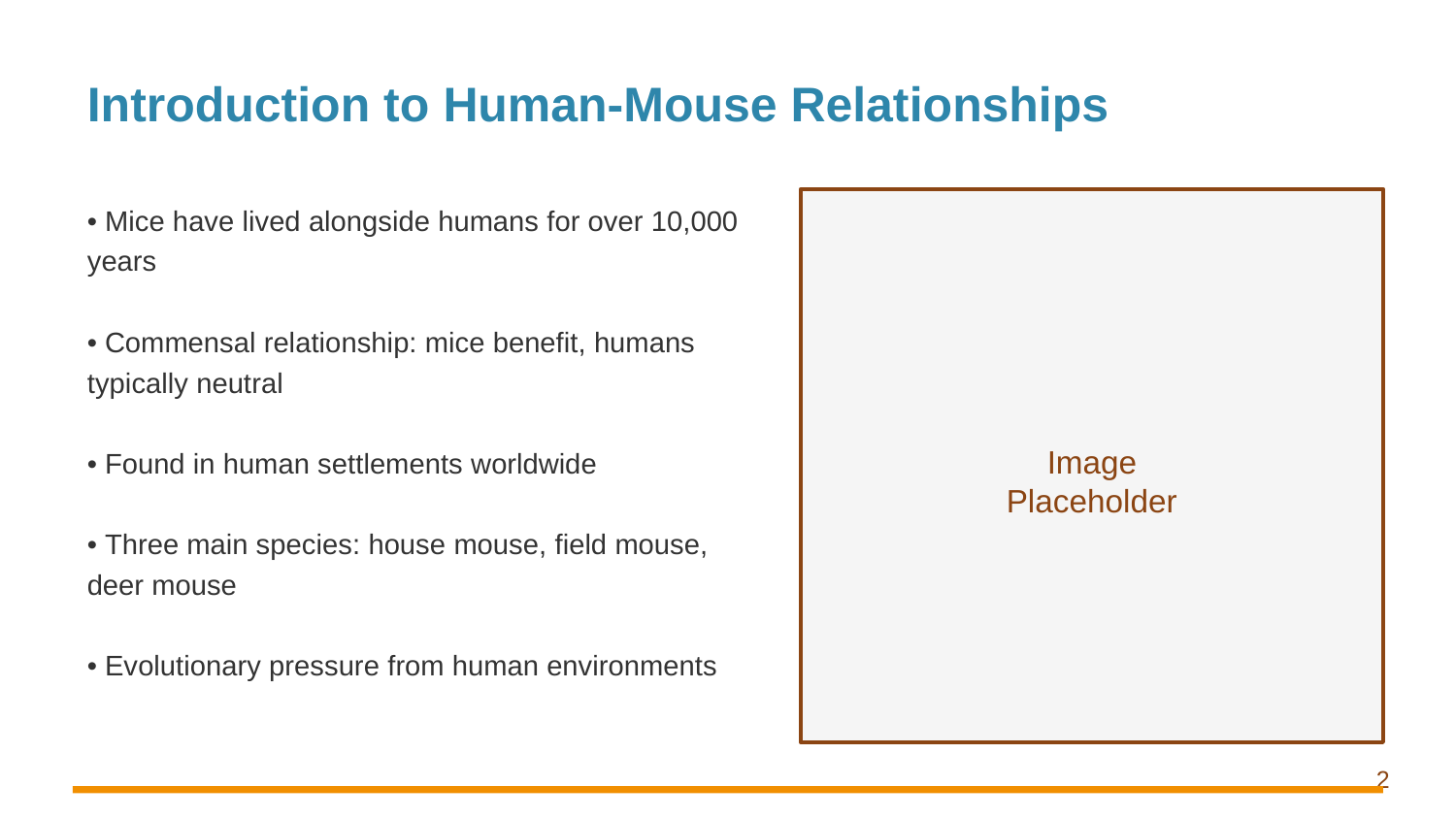

Introduction to Human-Mouse Relationships
• Mice have lived alongside humans for over 10,000 years

• Commensal relationship: mice benefit, humans typically neutral

• Found in human settlements worldwide

• Three main species: house mouse, field mouse, deer mouse

• Evolutionary pressure from human environments

Image
Placeholder
2